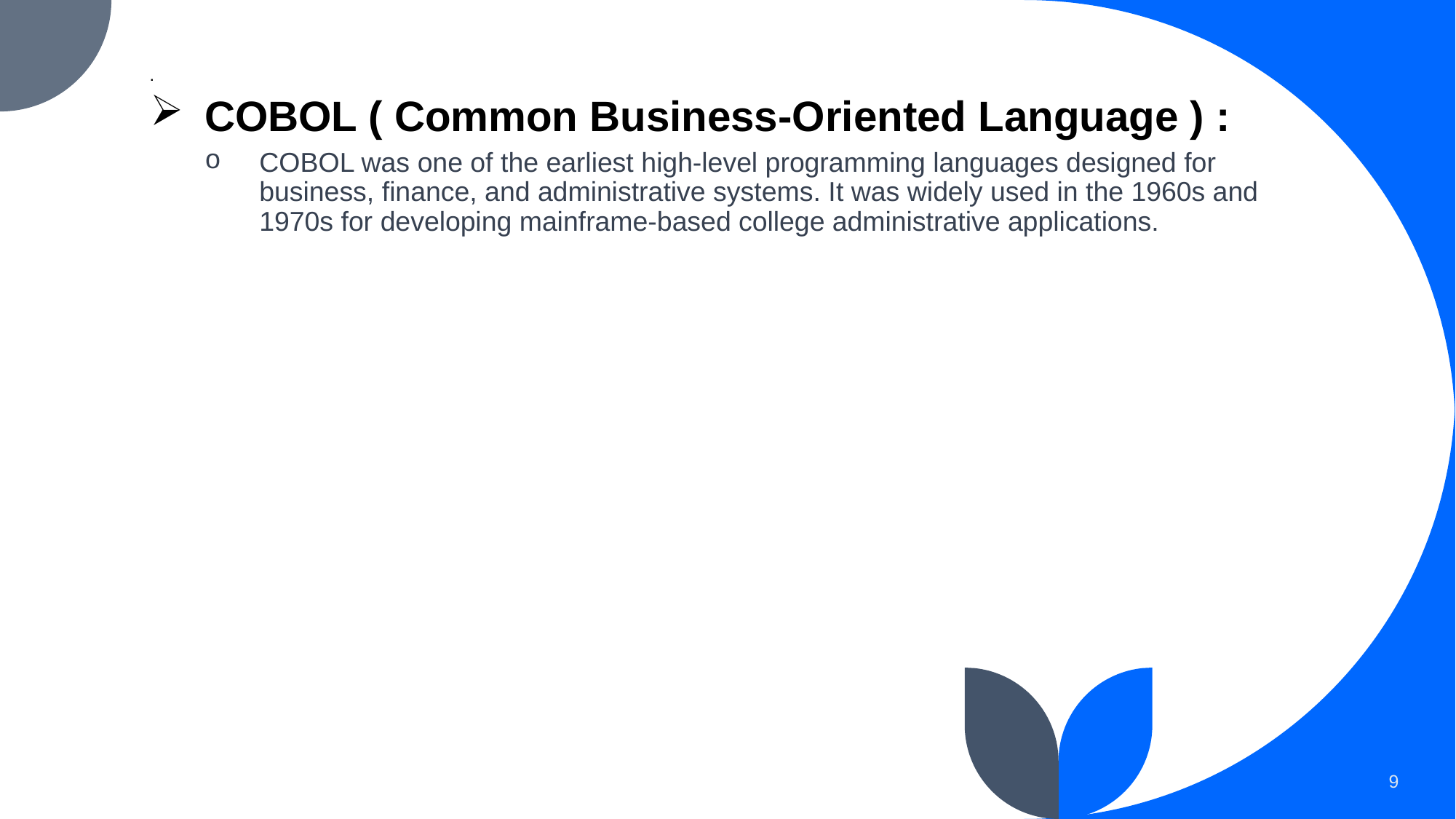

# .
COBOL ( Common Business-Oriented Language ) :
COBOL was one of the earliest high-level programming languages designed for business, finance, and administrative systems. It was widely used in the 1960s and 1970s for developing mainframe-based college administrative applications.

9